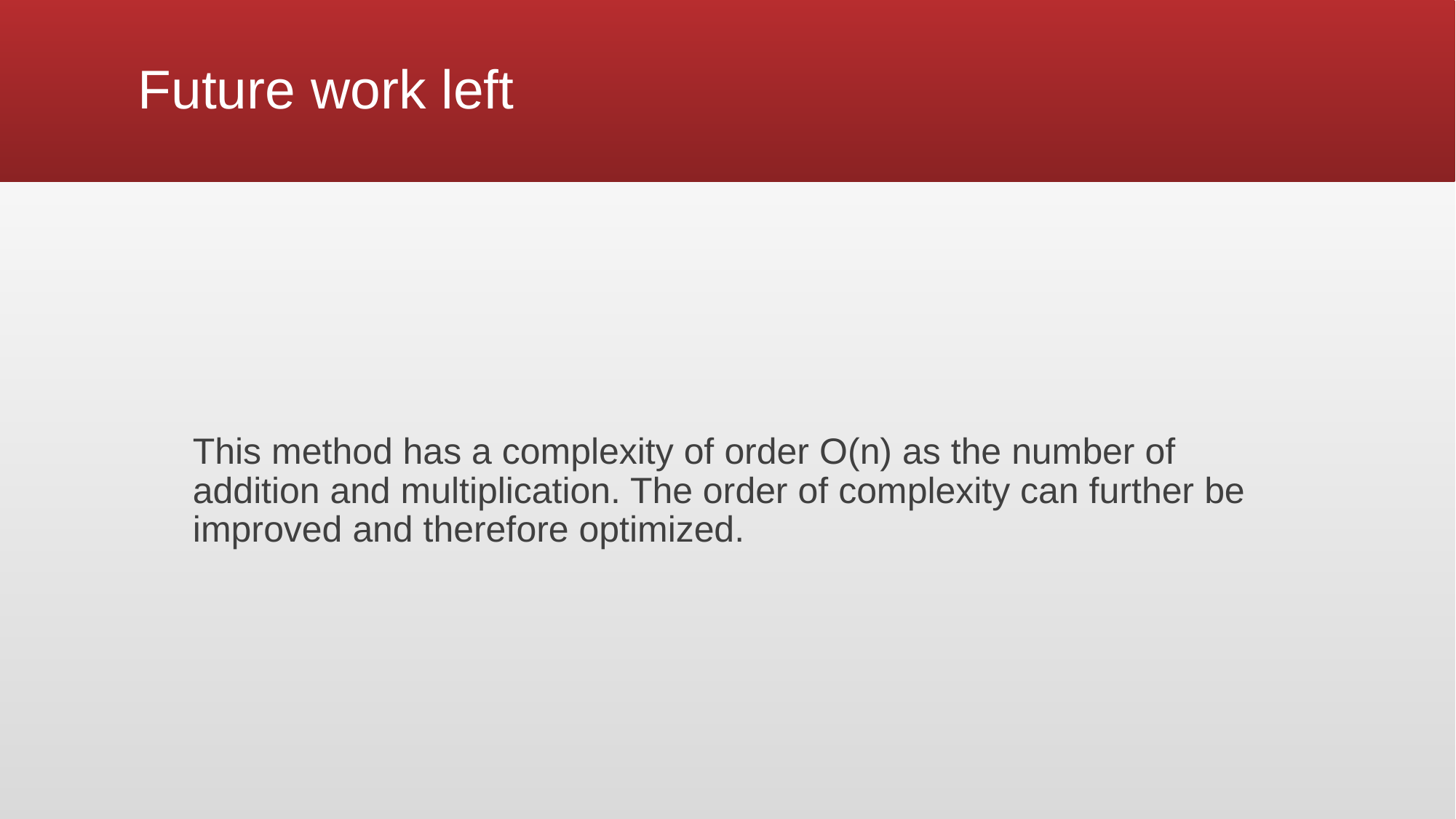

# Future work left
This method has a complexity of order O(n) as the number of addition and multiplication. The order of complexity can further be improved and therefore optimized.